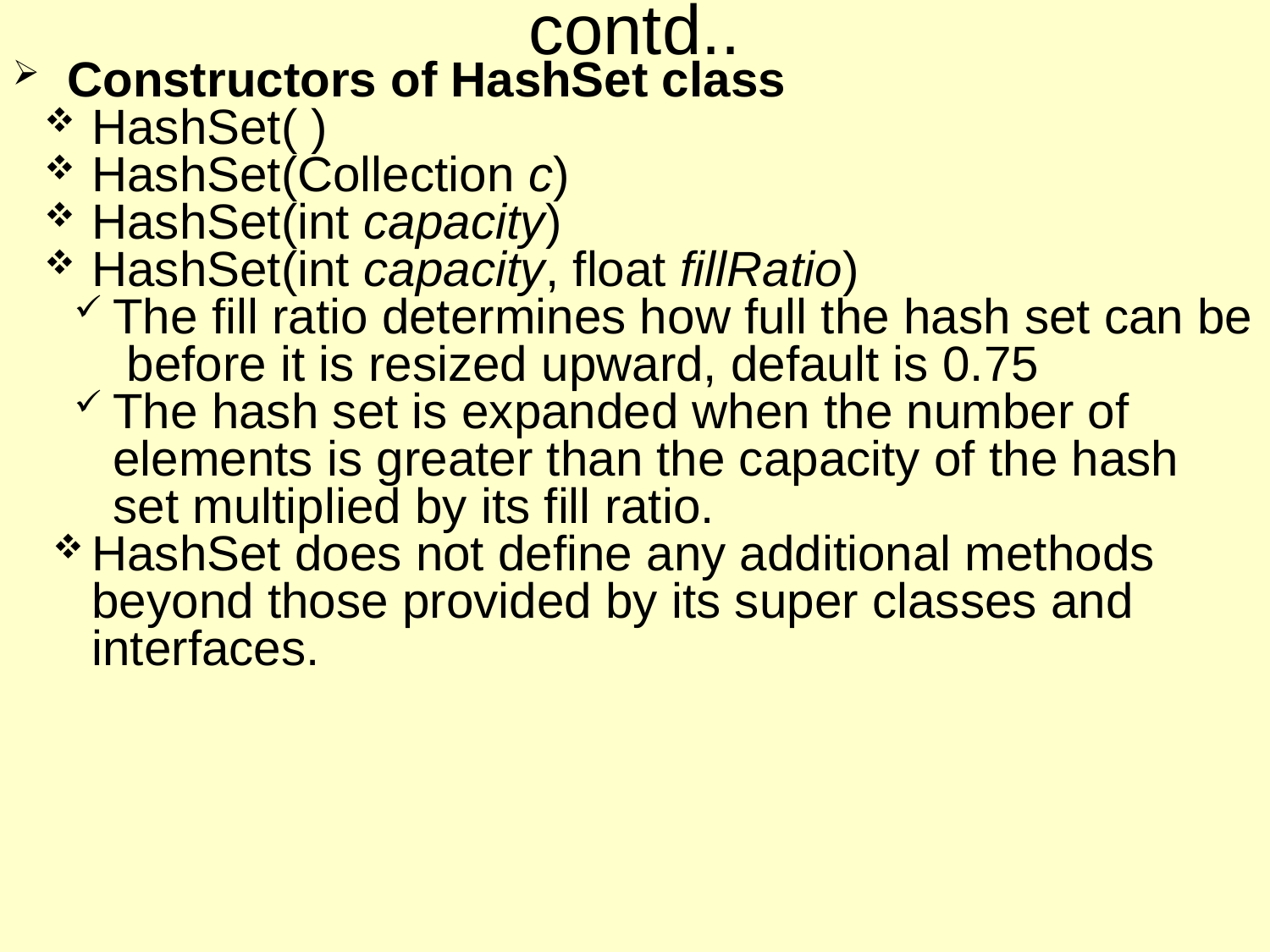

contd..
  Constructors of HashSet class
HashSet( )
HashSet(Collection c)
HashSet(int capacity)
HashSet(int capacity, float fillRatio)
The fill ratio determines how full the hash set can be  before it is resized upward, default is 0.75
The hash set is expanded when the number of elements is greater than the capacity of the hash set multiplied by its fill ratio.
HashSet does not define any additional methods beyond those provided by its super classes and interfaces.